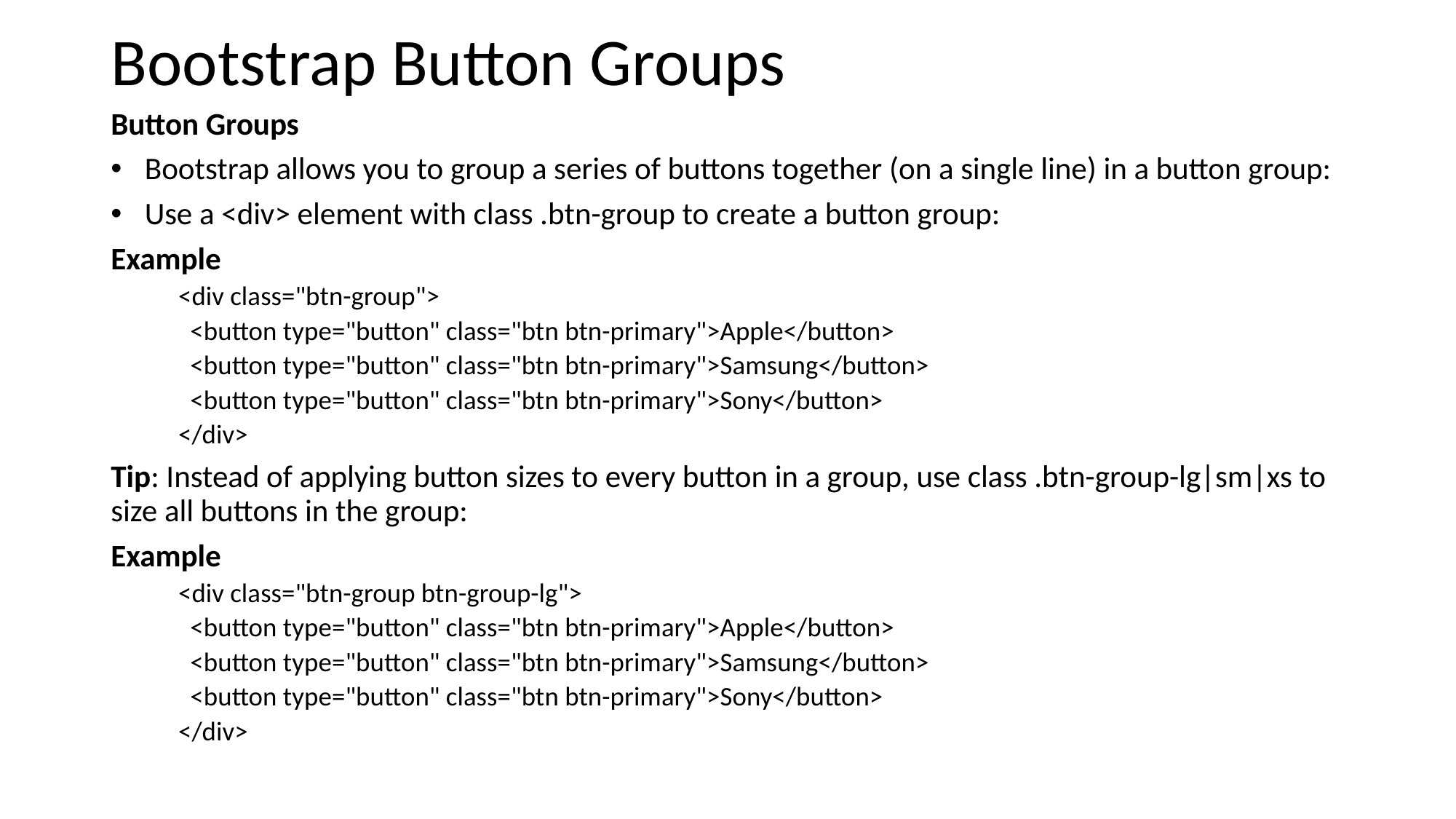

# Bootstrap Button Groups
Button Groups
Bootstrap allows you to group a series of buttons together (on a single line) in a button group:
Use a <div> element with class .btn-group to create a button group:
Example
<div class="btn-group">
  <button type="button" class="btn btn-primary">Apple</button>
  <button type="button" class="btn btn-primary">Samsung</button>
  <button type="button" class="btn btn-primary">Sony</button>
</div>
Tip: Instead of applying button sizes to every button in a group, use class .btn-group-lg|sm|xs to size all buttons in the group:
Example
<div class="btn-group btn-group-lg">
  <button type="button" class="btn btn-primary">Apple</button>
  <button type="button" class="btn btn-primary">Samsung</button>
  <button type="button" class="btn btn-primary">Sony</button>
</div>